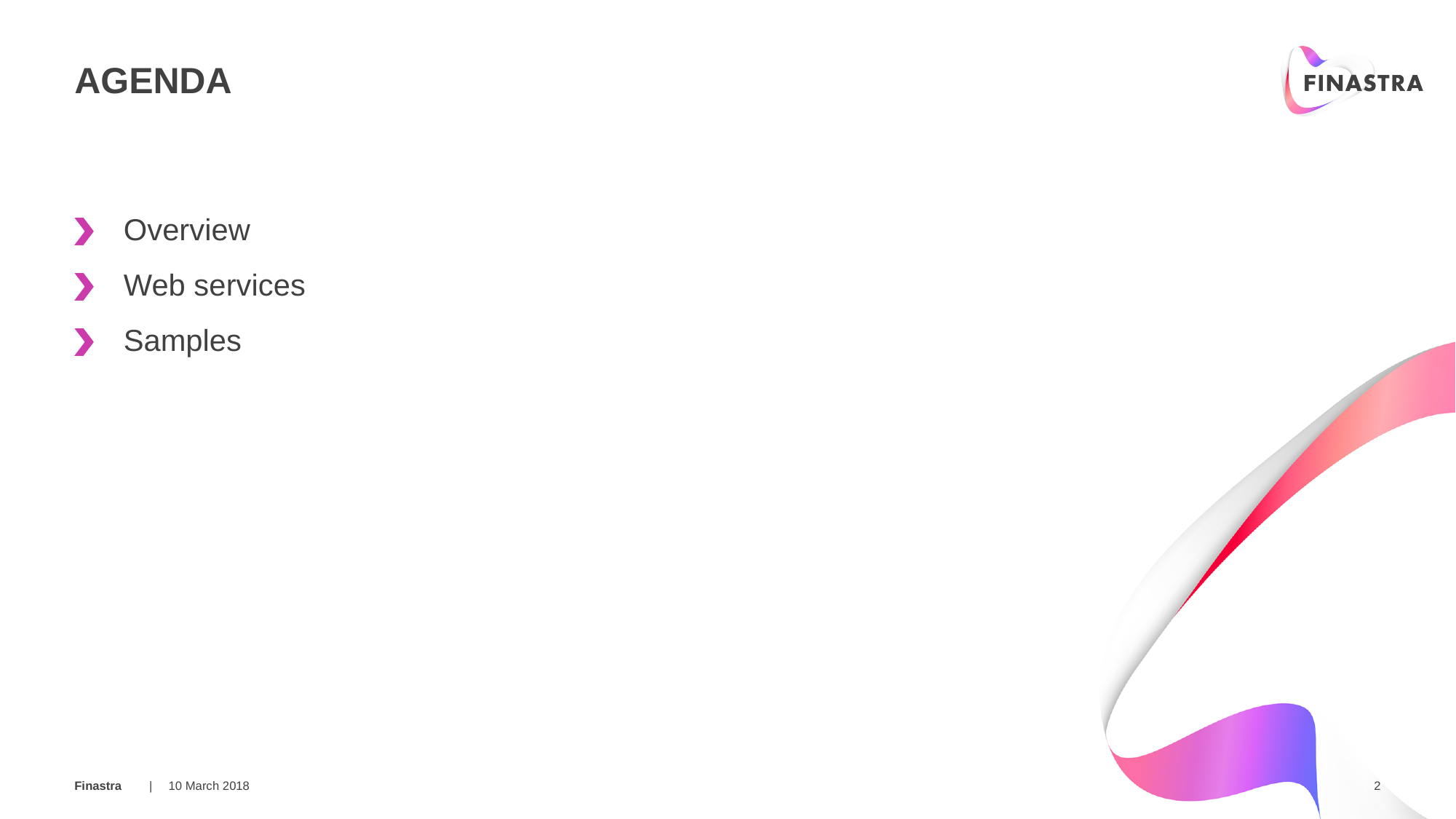

# AGENDA
Overview
Web services
Samples
10 March 2018
2